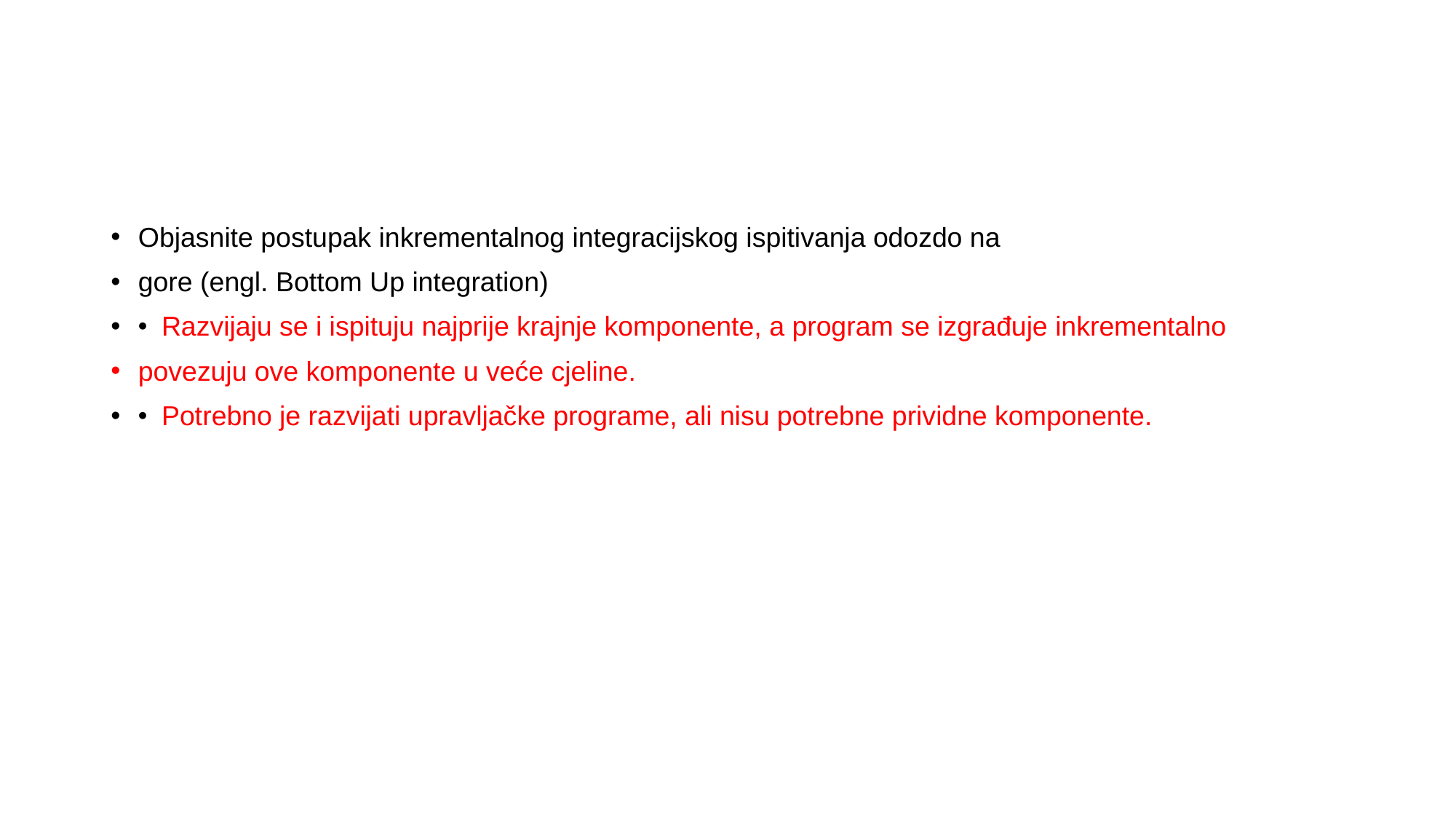

#
Objasnite postupak inkrementalnog integracijskog ispitivanja odozdo na
gore (engl. Bottom Up integration)
• Razvijaju se i ispituju najprije krajnje komponente, a program se izgrađuje inkrementalno
povezuju ove komponente u veće cjeline.
• Potrebno je razvijati upravljačke programe, ali nisu potrebne prividne komponente.